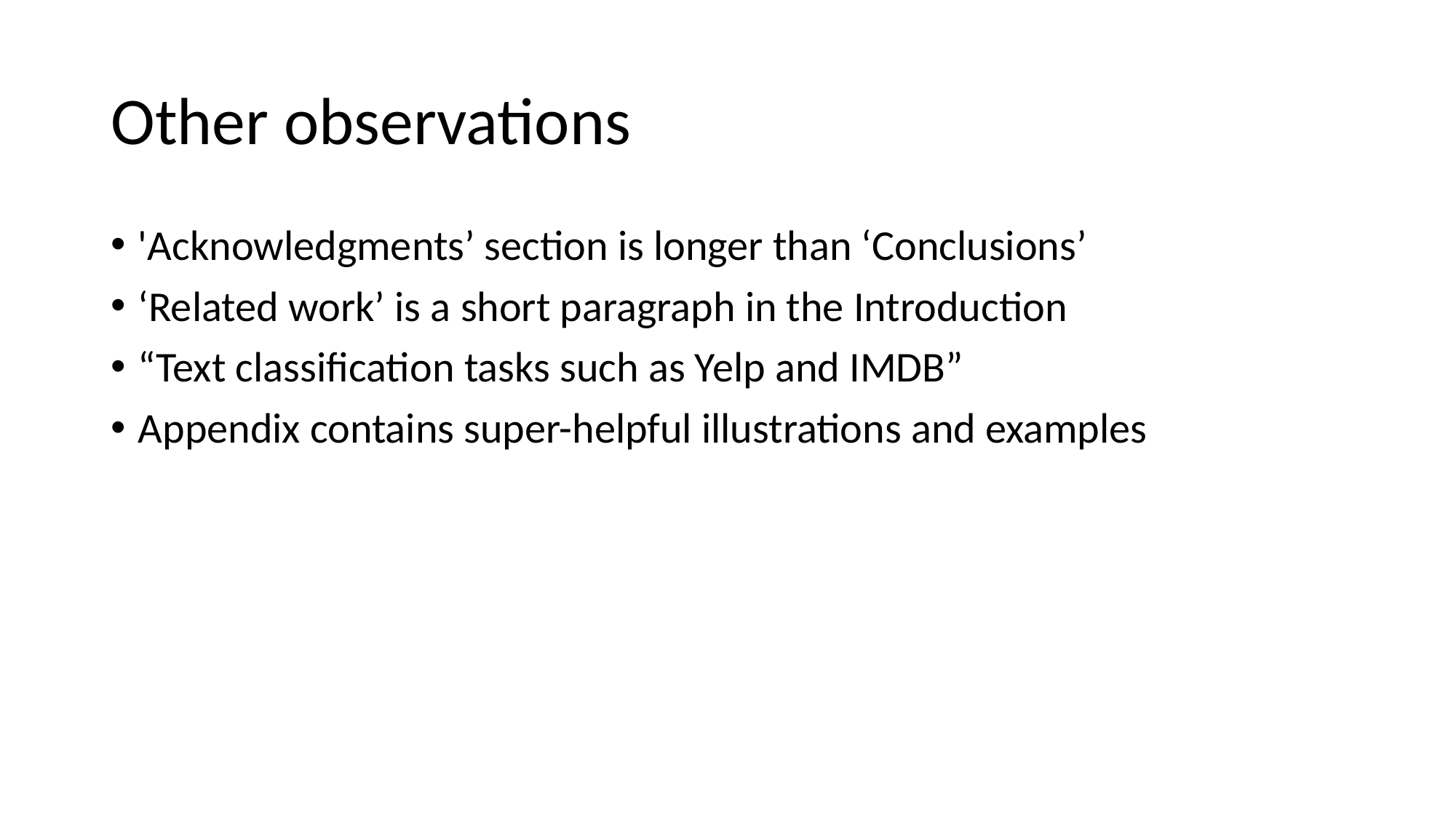

# Other observations
'Acknowledgments’ section is longer than ‘Conclusions’
‘Related work’ is a short paragraph in the Introduction
“Text classification tasks such as Yelp and IMDB”
Appendix contains super-helpful illustrations and examples